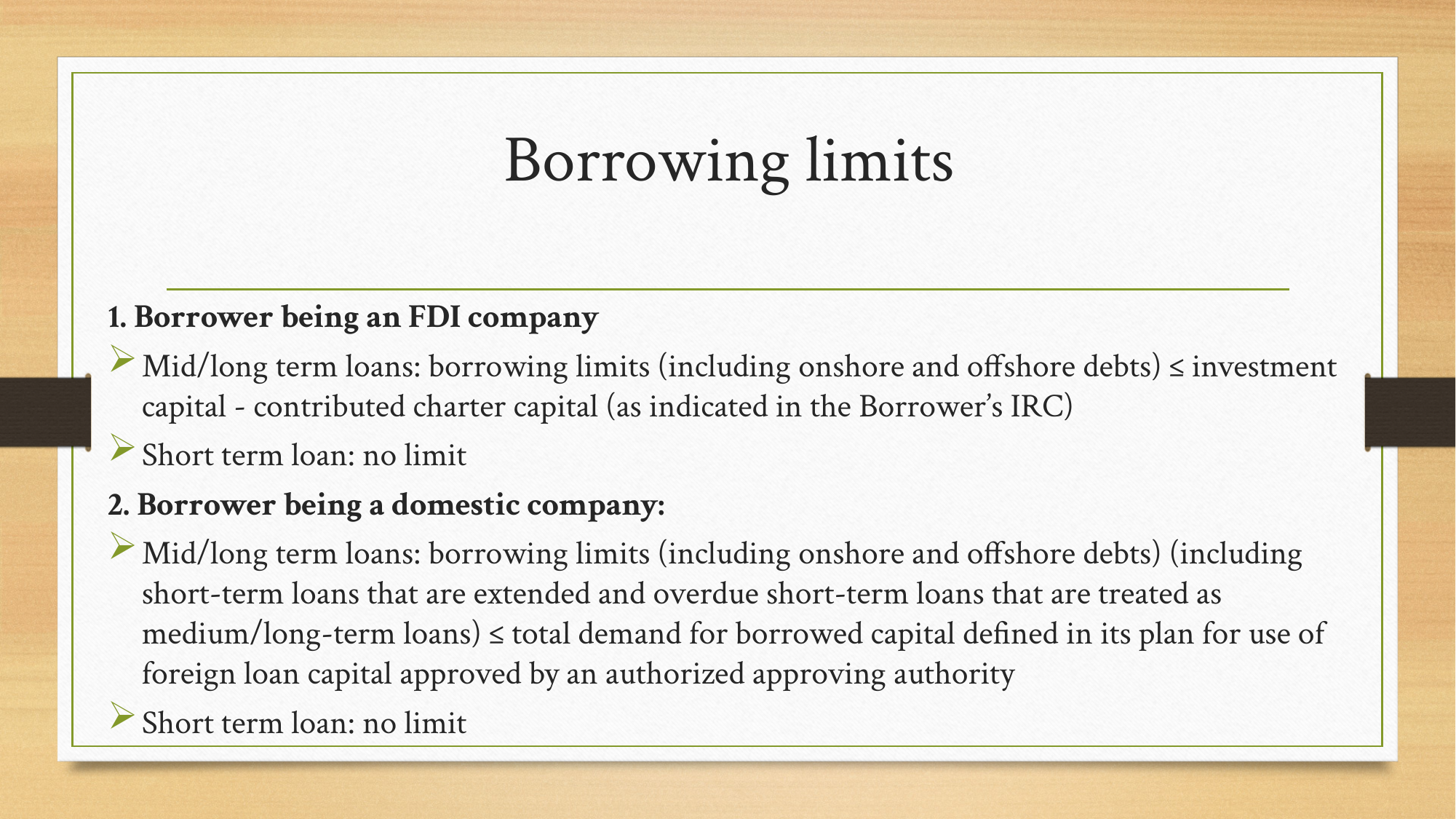

# Borrowing limits
1. Borrower being an FDI company
Mid/long term loans: borrowing limits (including onshore and offshore debts) ≤ investment capital - contributed charter capital (as indicated in the Borrower’s IRC)
Short term loan: no limit
2. Borrower being a domestic company:
Mid/long term loans: borrowing limits (including onshore and offshore debts) (including short-term loans that are extended and overdue short-term loans that are treated as medium/long-term loans) ≤ total demand for borrowed capital defined in its plan for use of foreign loan capital approved by an authorized approving authority
Short term loan: no limit